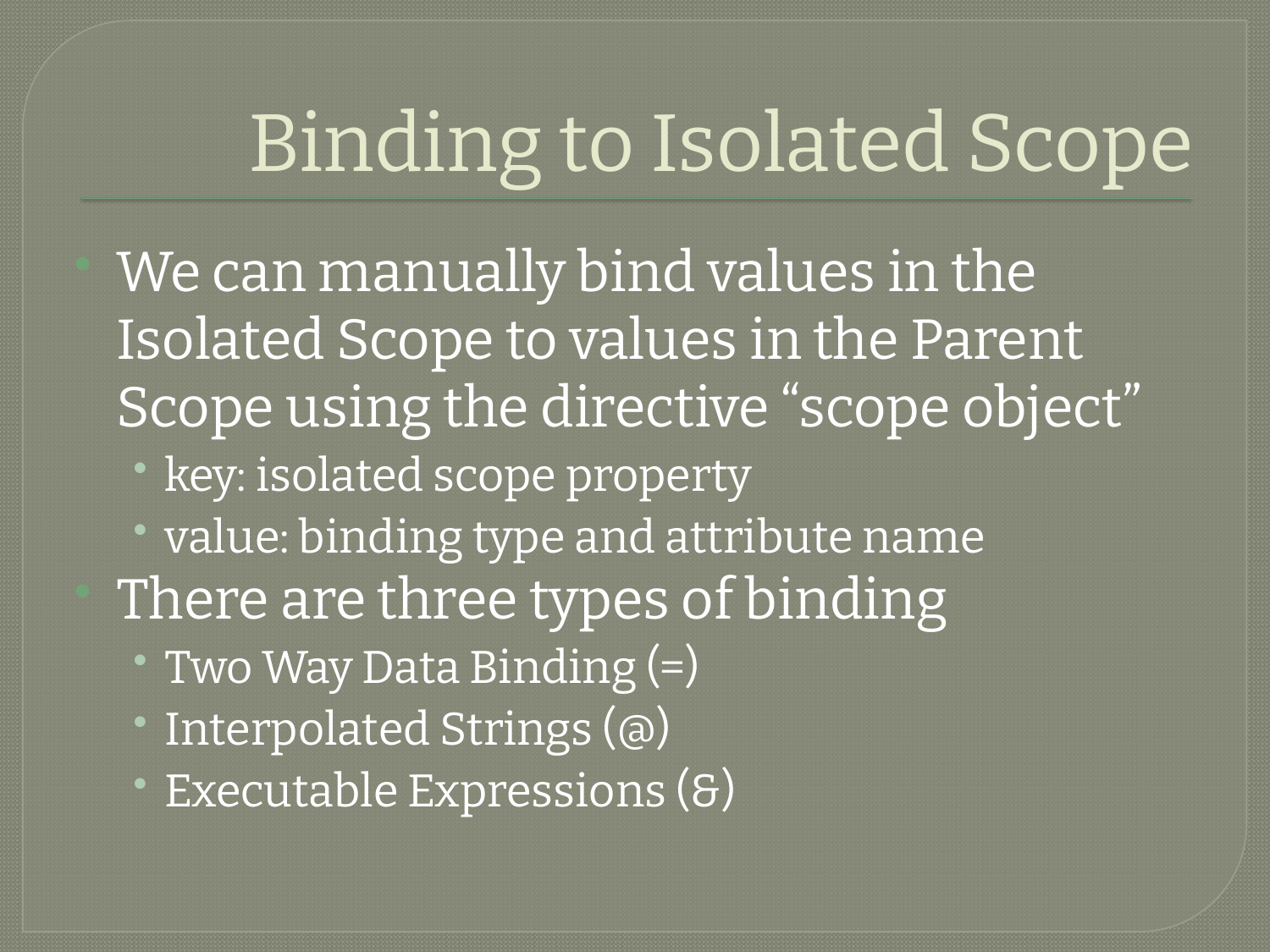

# Binding to Isolated Scope
We can manually bind values in the Isolated Scope to values in the Parent Scope using the directive “scope object”
key: isolated scope property
value: binding type and attribute name
There are three types of binding
Two Way Data Binding (=)
Interpolated Strings (@)
Executable Expressions (&)